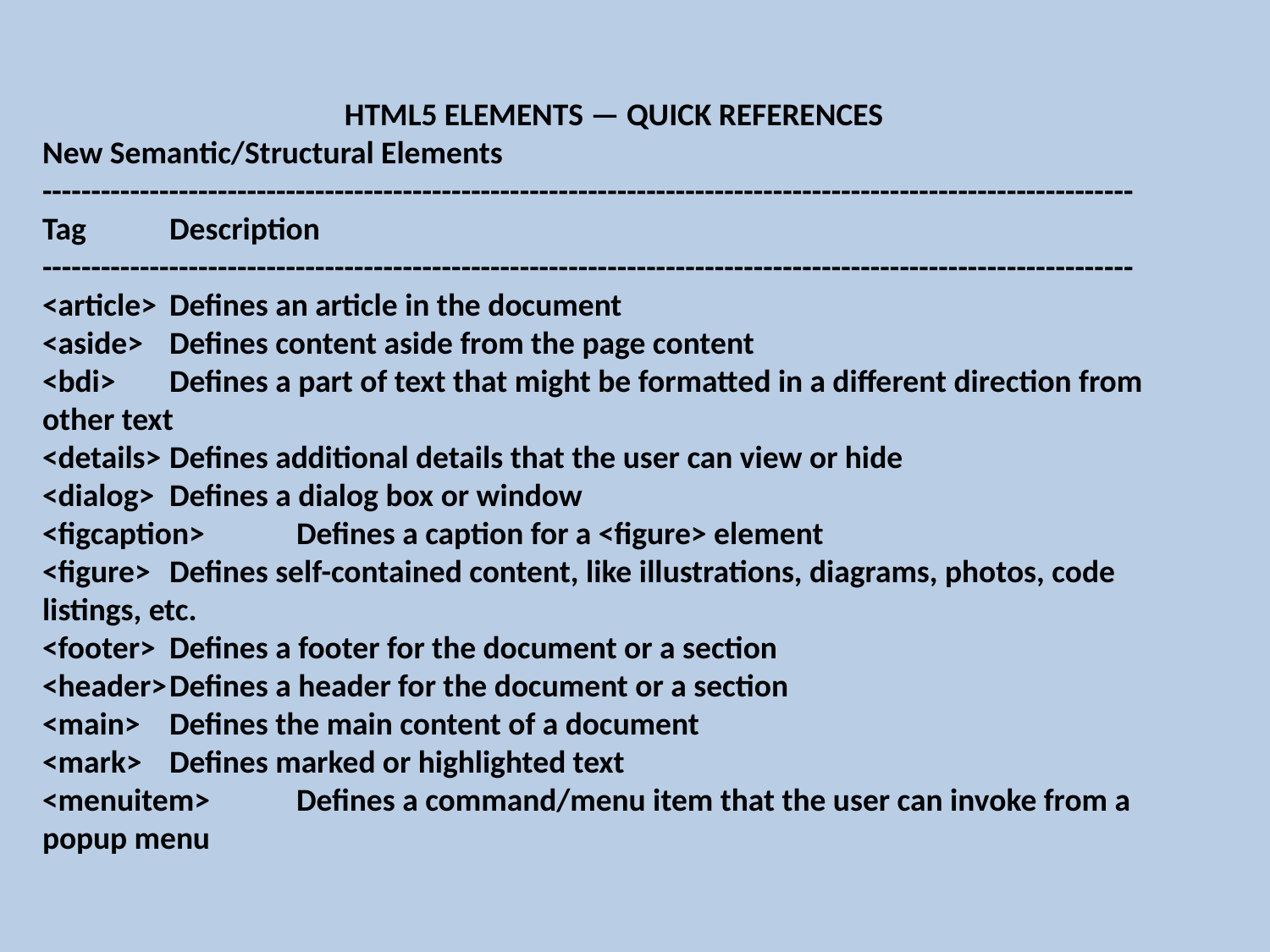

HTML5 ELEMENTS — QUICK REFERENCES
New Semantic/Structural Elements
----------------------------------------------------------------------------------------------------------------
Tag	Description
----------------------------------------------------------------------------------------------------------------
<article>	Defines an article in the document
<aside>	Defines content aside from the page content
<bdi>	Defines a part of text that might be formatted in a different direction from other text
<details>	Defines additional details that the user can view or hide
<dialog>	Defines a dialog box or window
<figcaption>	Defines a caption for a <figure> element
<figure>	Defines self-contained content, like illustrations, diagrams, photos, code listings, etc.
<footer>	Defines a footer for the document or a section
<header>	Defines a header for the document or a section
<main>	Defines the main content of a document
<mark>	Defines marked or highlighted text
<menuitem> 	Defines a command/menu item that the user can invoke from a popup menu